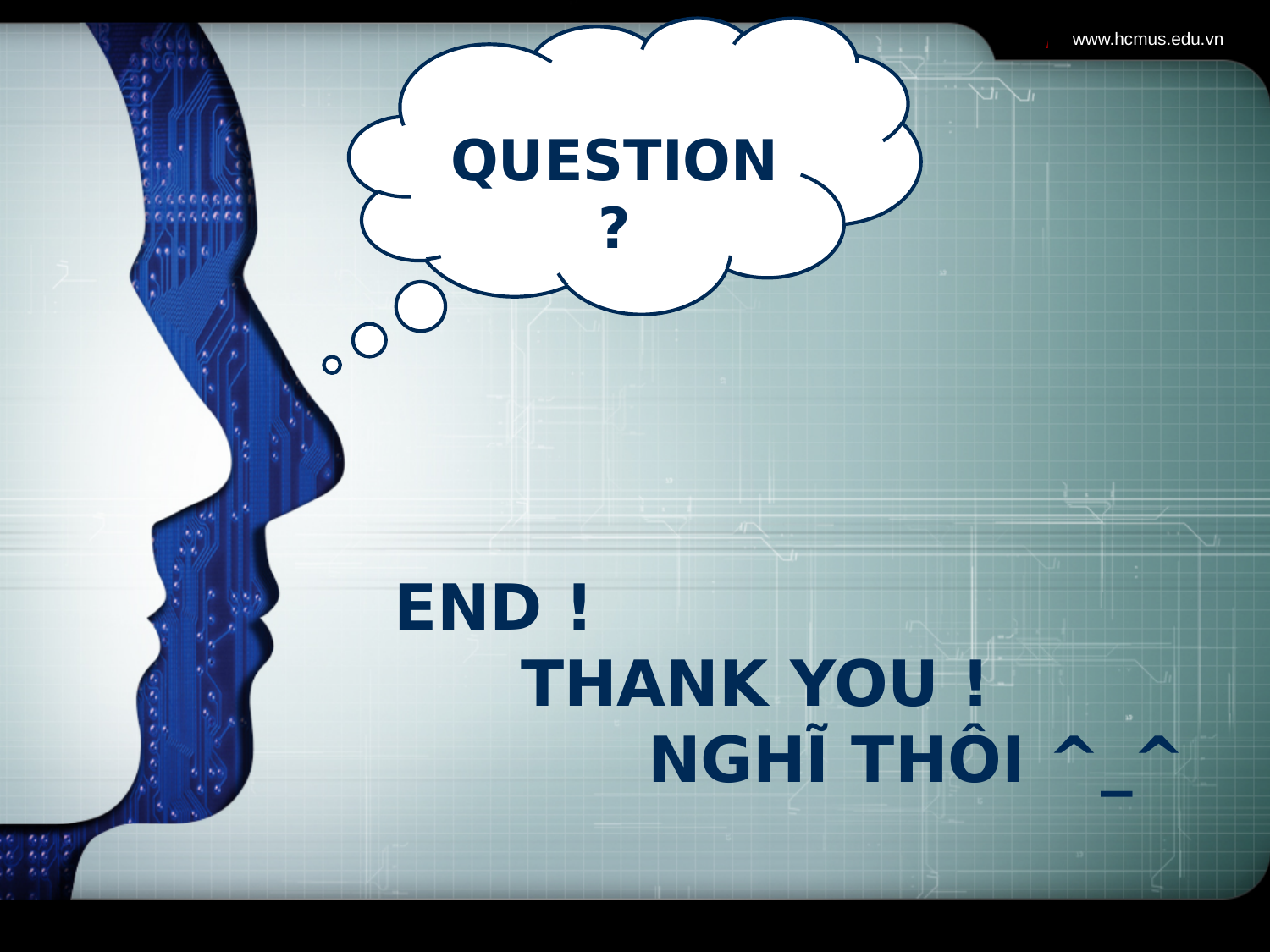

Question ?
www.hcmus.edu.vn
# END ! Thank YOU ! Nghĩ thôi ^_^